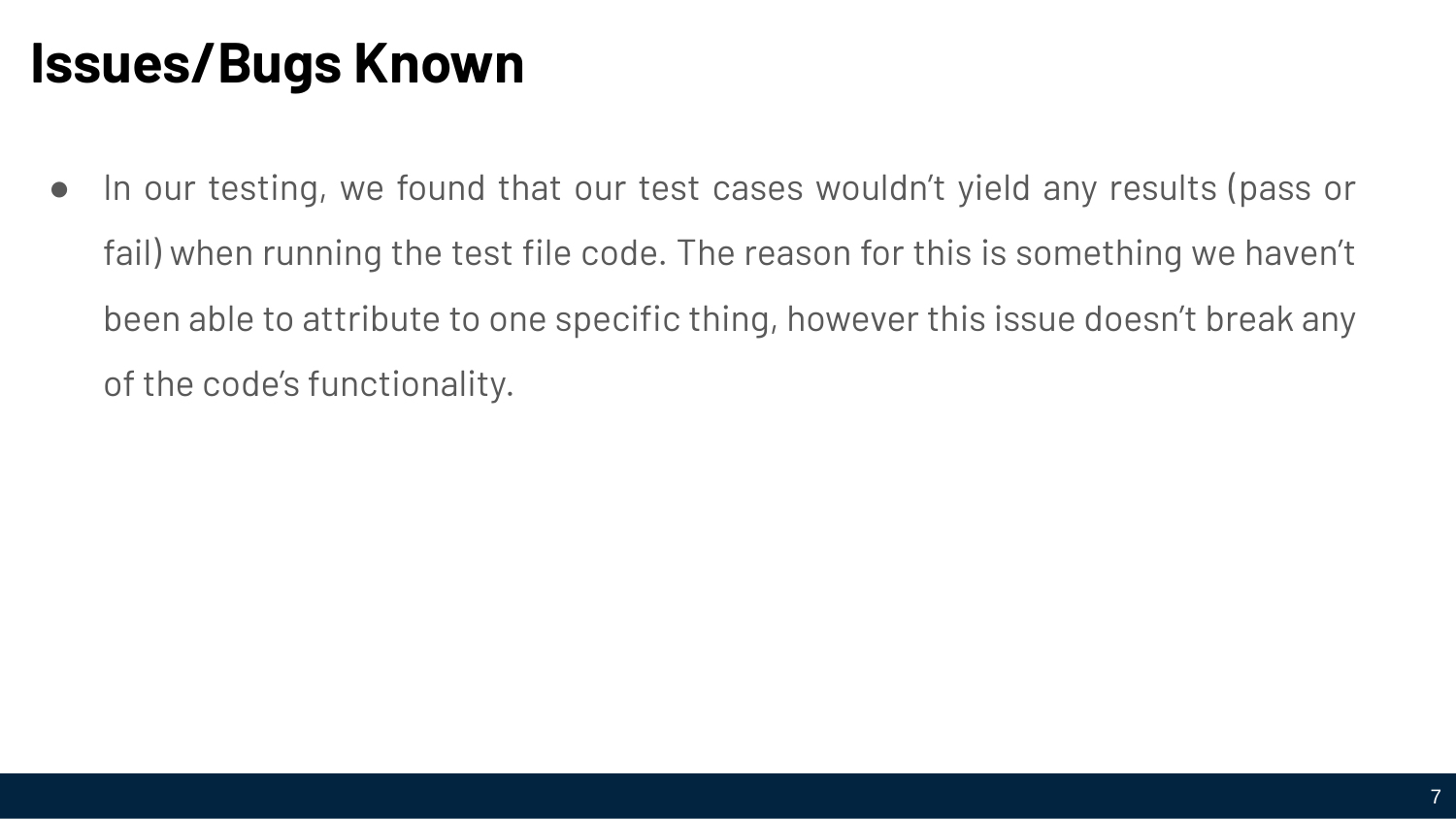

# Issues/Bugs Known
In our testing, we found that our test cases wouldn’t yield any results (pass or fail) when running the test file code. The reason for this is something we haven’t been able to attribute to one specific thing, however this issue doesn’t break any of the code’s functionality.
7